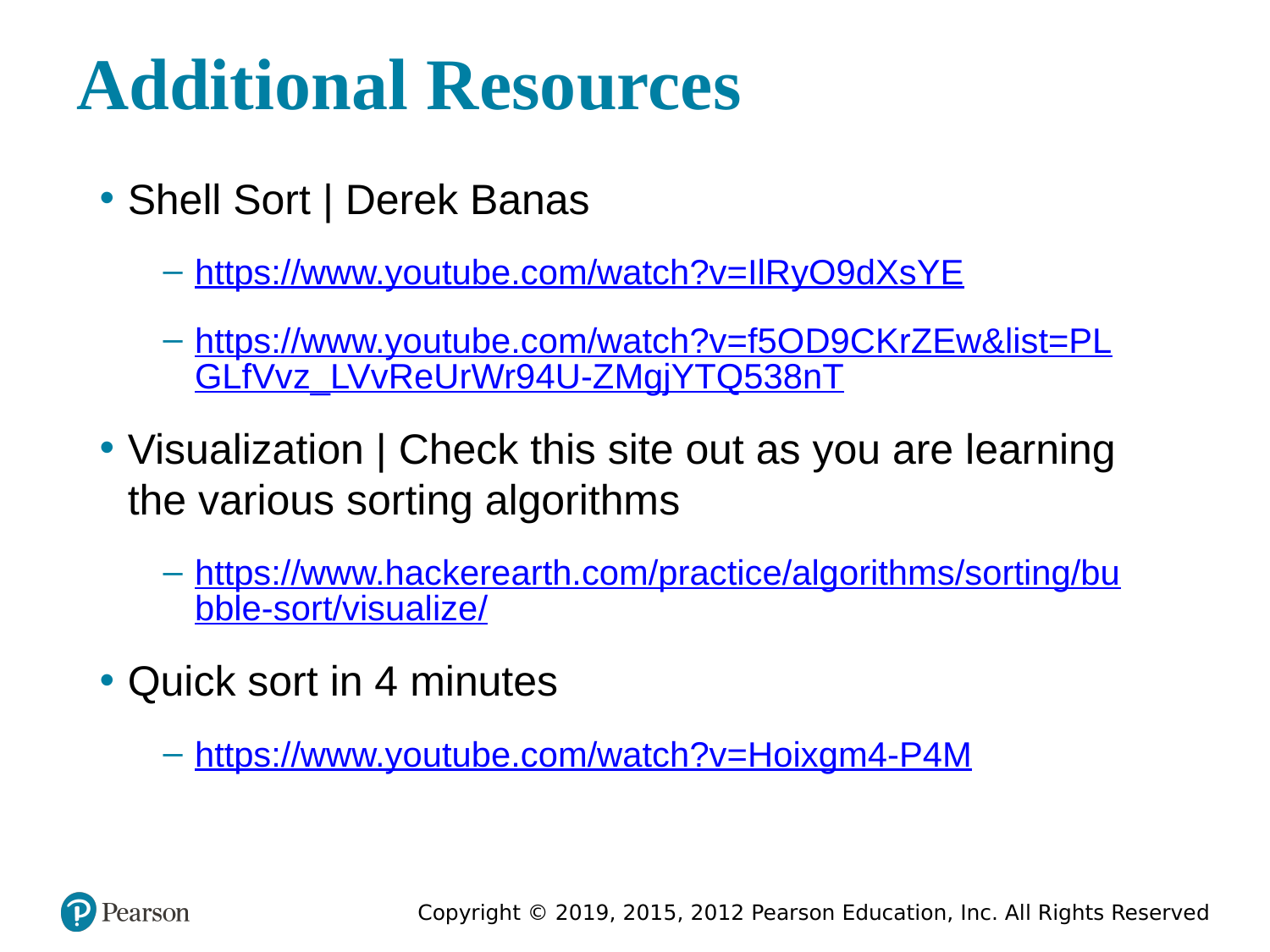

# Additional Resources
Shell Sort | Derek Banas
https://www.youtube.com/watch?v=IlRyO9dXsYE
https://www.youtube.com/watch?v=f5OD9CKrZEw&list=PLGLfVvz_LVvReUrWr94U-ZMgjYTQ538nT
Visualization | Check this site out as you are learning the various sorting algorithms
https://www.hackerearth.com/practice/algorithms/sorting/bubble-sort/visualize/
Quick sort in 4 minutes
https://www.youtube.com/watch?v=Hoixgm4-P4M